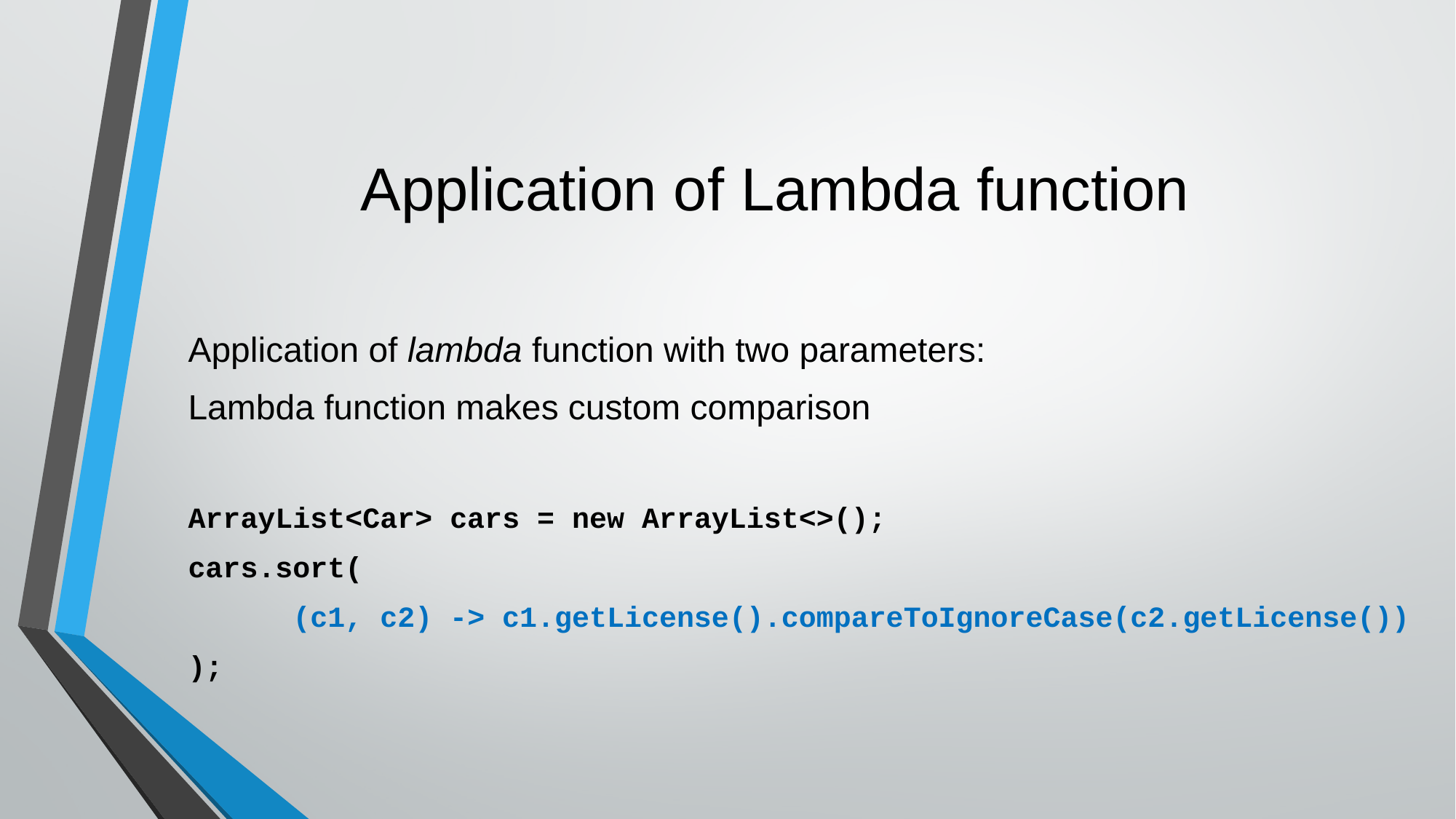

# Application of Lambda function
Application of lambda function with two parameters:
Lambda function makes custom comparison

ArrayList<Car> cars = new ArrayList<>();
cars.sort(
	(c1, c2) -> c1.getLicense().compareToIgnoreCase(c2.getLicense())
);